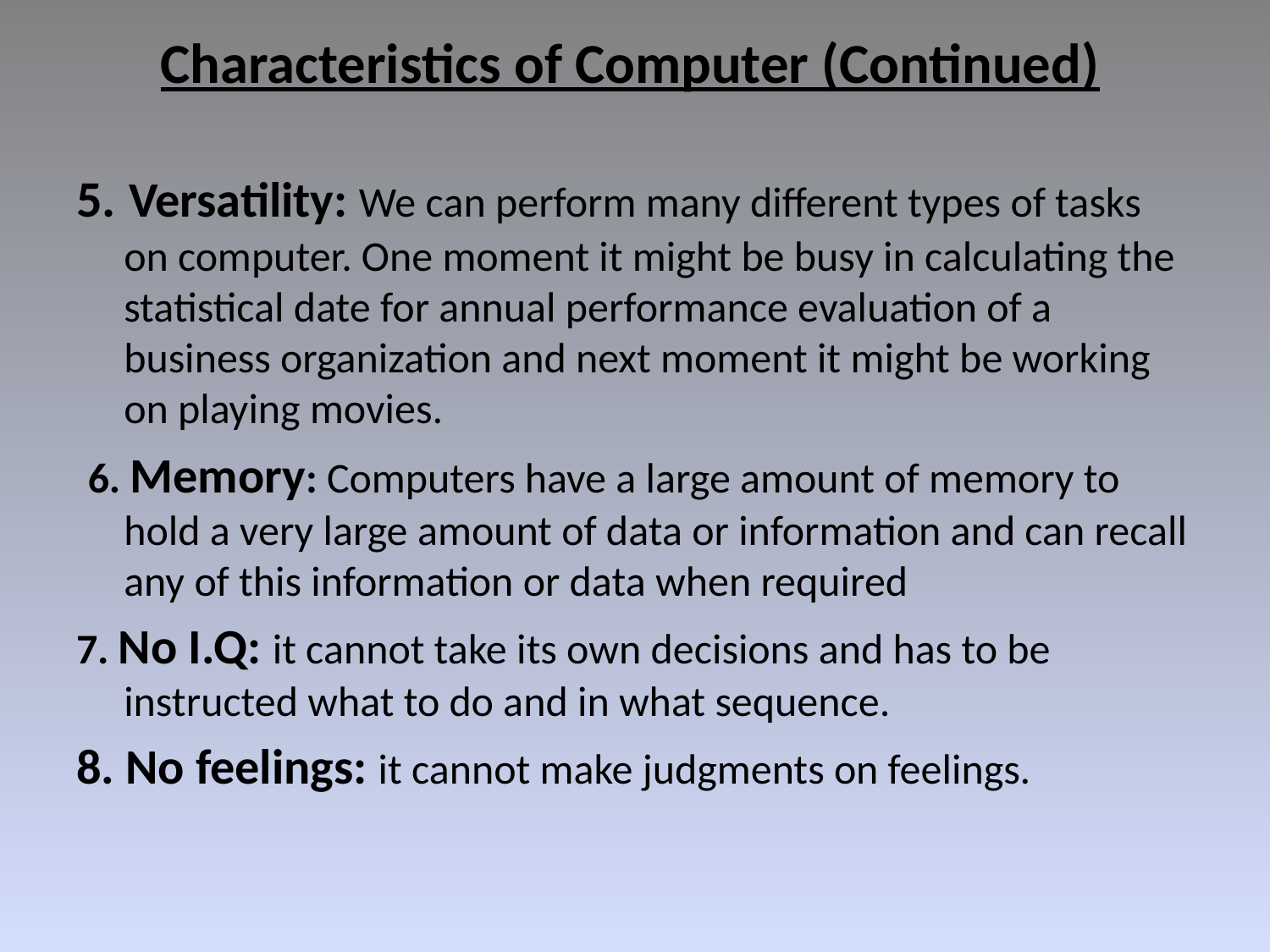

Characteristics of Computer (Continued)
5. Versatility: We can perform many different types of tasks on computer. One moment it might be busy in calculating the statistical date for annual performance evaluation of a business organization and next moment it might be working on playing movies.
 6. Memory: Computers have a large amount of memory to hold a very large amount of data or information and can recall any of this information or data when required
7. No I.Q: it cannot take its own decisions and has to be instructed what to do and in what sequence.
8. No feelings: it cannot make judgments on feelings.